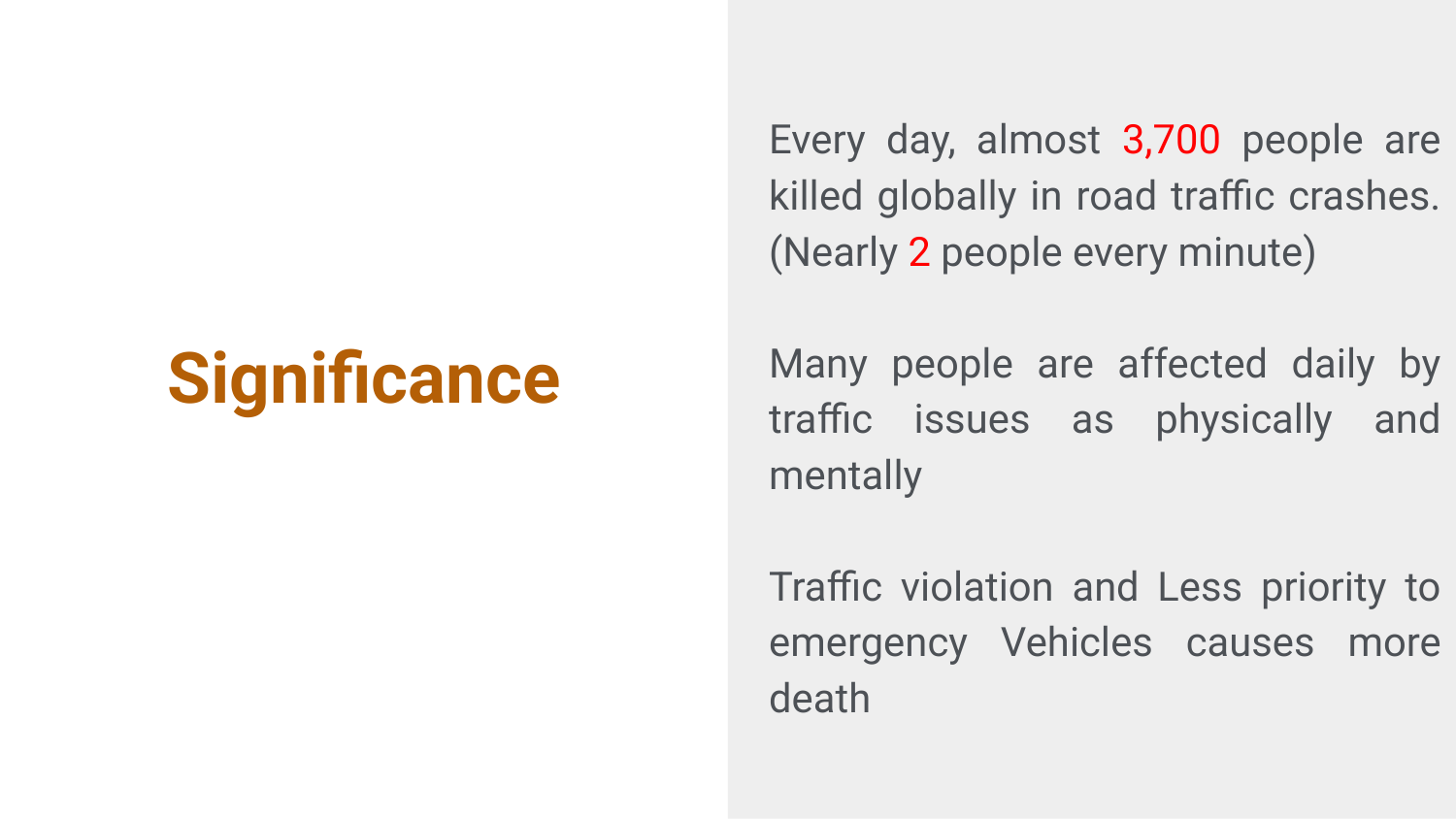

Every day, almost 3,700 people are killed globally in road traffic crashes. (Nearly 2 people every minute)

Many people are affected daily by traffic issues as physically and mentally

Traffic violation and Less priority to emergency Vehicles causes more death
# Significance